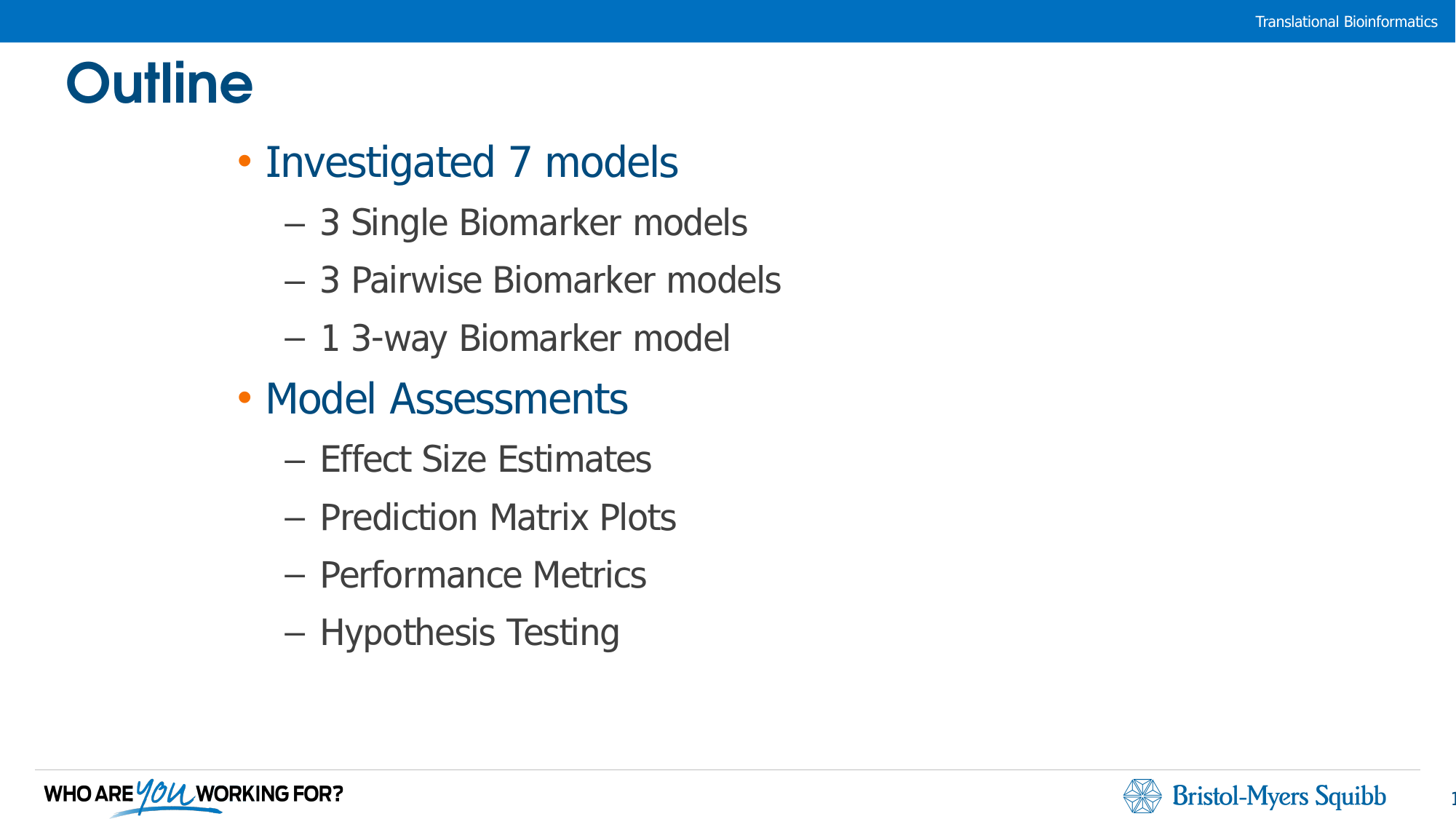

# Outline
Investigated 7 models
3 Single Biomarker models
3 Pairwise Biomarker models
1 3-way Biomarker model
Model Assessments
Effect Size Estimates
Prediction Matrix Plots
Performance Metrics
Hypothesis Testing